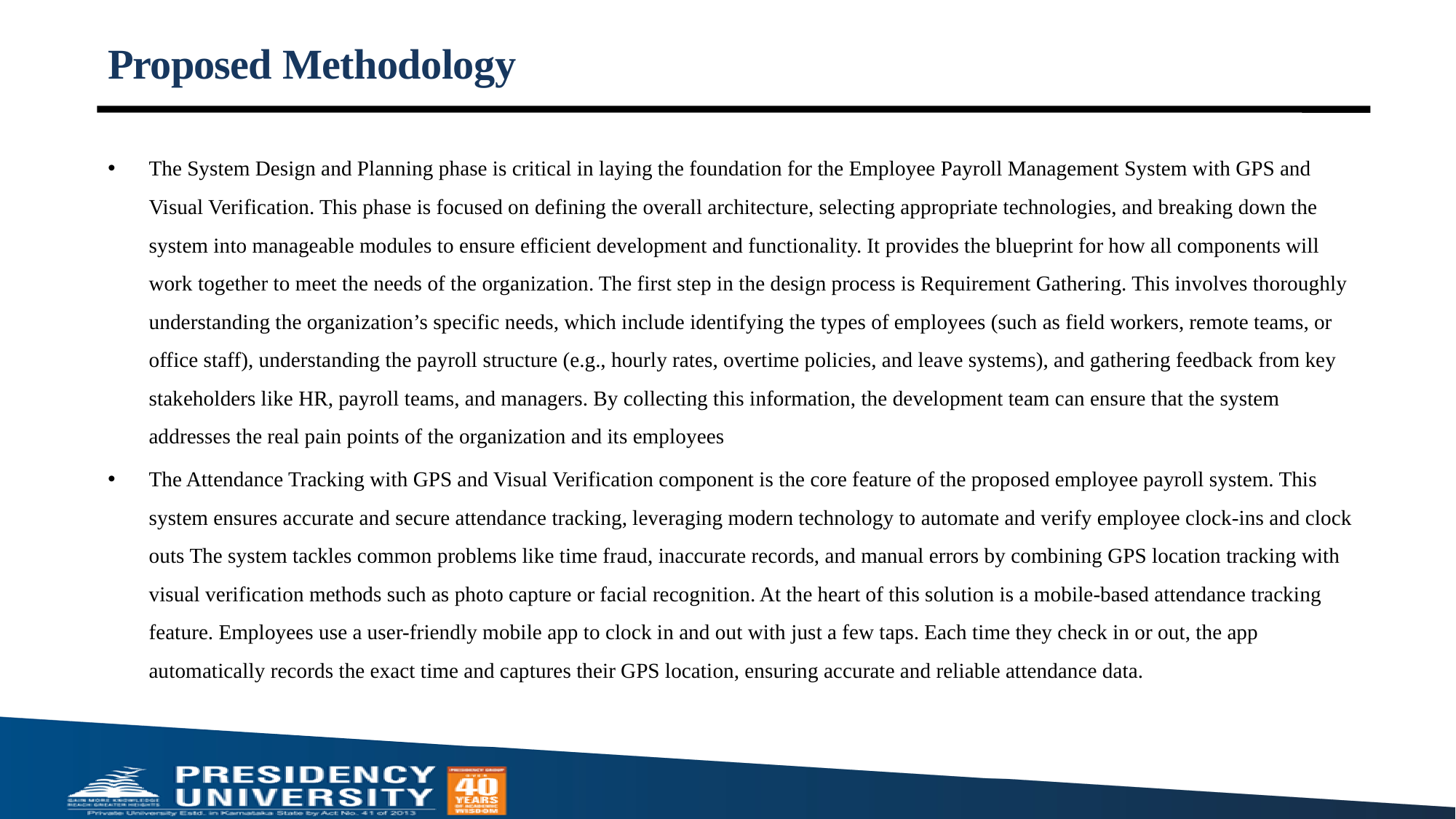

# Proposed Methodology
The System Design and Planning phase is critical in laying the foundation for the Employee Payroll Management System with GPS and Visual Verification. This phase is focused on defining the overall architecture, selecting appropriate technologies, and breaking down the system into manageable modules to ensure efficient development and functionality. It provides the blueprint for how all components will work together to meet the needs of the organization. The first step in the design process is Requirement Gathering. This involves thoroughly understanding the organization’s specific needs, which include identifying the types of employees (such as field workers, remote teams, or office staff), understanding the payroll structure (e.g., hourly rates, overtime policies, and leave systems), and gathering feedback from key stakeholders like HR, payroll teams, and managers. By collecting this information, the development team can ensure that the system addresses the real pain points of the organization and its employees
The Attendance Tracking with GPS and Visual Verification component is the core feature of the proposed employee payroll system. This system ensures accurate and secure attendance tracking, leveraging modern technology to automate and verify employee clock-ins and clock outs The system tackles common problems like time fraud, inaccurate records, and manual errors by combining GPS location tracking with visual verification methods such as photo capture or facial recognition. At the heart of this solution is a mobile-based attendance tracking feature. Employees use a user-friendly mobile app to clock in and out with just a few taps. Each time they check in or out, the app automatically records the exact time and captures their GPS location, ensuring accurate and reliable attendance data.